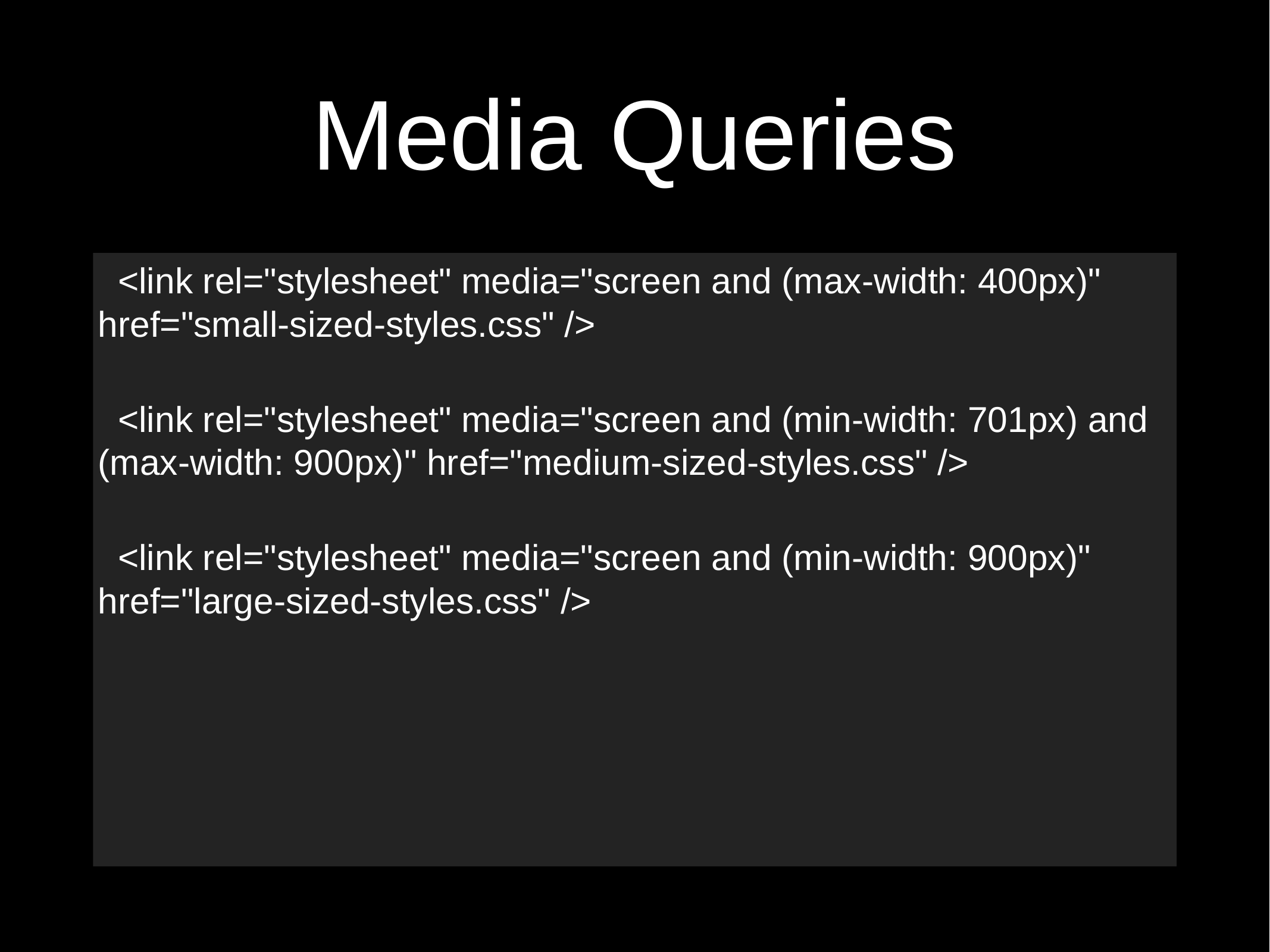

# Media Queries
  <link rel="stylesheet" media="screen and (max-width: 400px)" href="small-sized-styles.css" />
  <link rel="stylesheet" media="screen and (min-width: 701px) and (max-width: 900px)" href="medium-sized-styles.css" />
  <link rel="stylesheet" media="screen and (min-width: 900px)" href="large-sized-styles.css" />